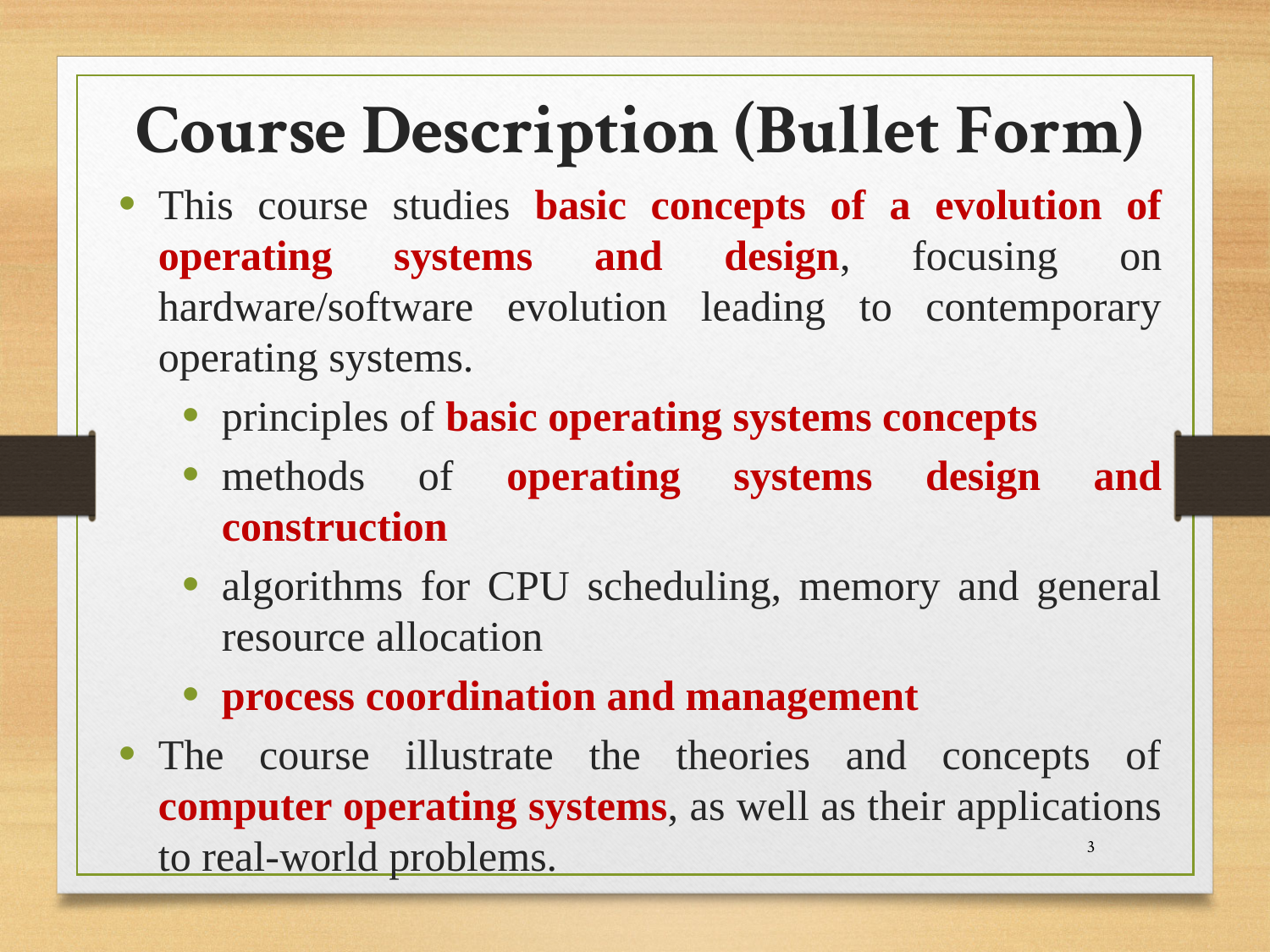

Course Description (Bullet Form)
This course studies basic concepts of a evolution of operating systems and design, focusing on hardware/software evolution leading to contemporary operating systems.
principles of basic operating systems concepts
methods of operating systems design and construction
algorithms for CPU scheduling, memory and general resource allocation
process coordination and management
The course illustrate the theories and concepts of computer operating systems, as well as their applications to real-world problems.
3